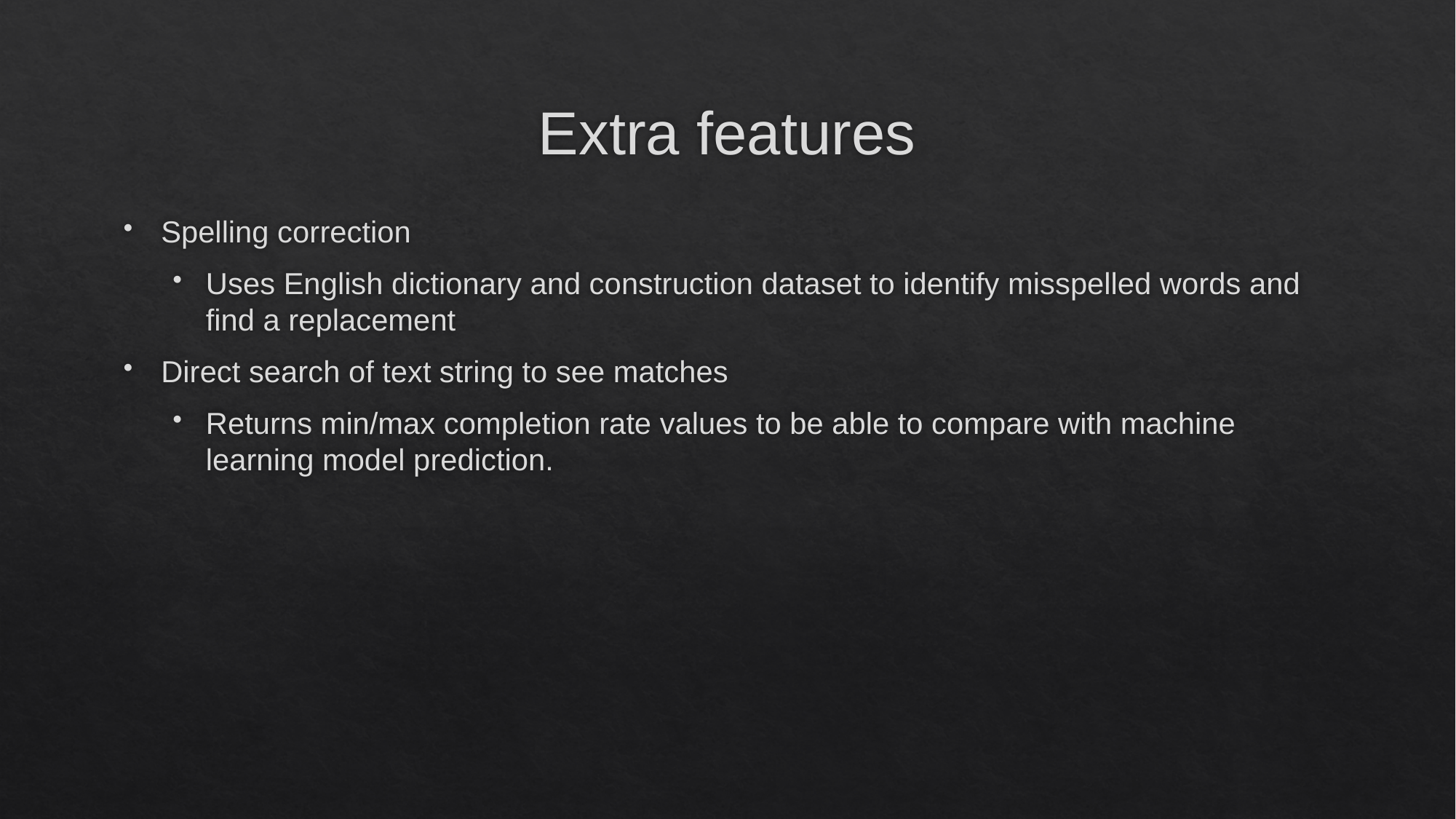

# Extra features
Spelling correction
Uses English dictionary and construction dataset to identify misspelled words and find a replacement
Direct search of text string to see matches
Returns min/max completion rate values to be able to compare with machine learning model prediction.